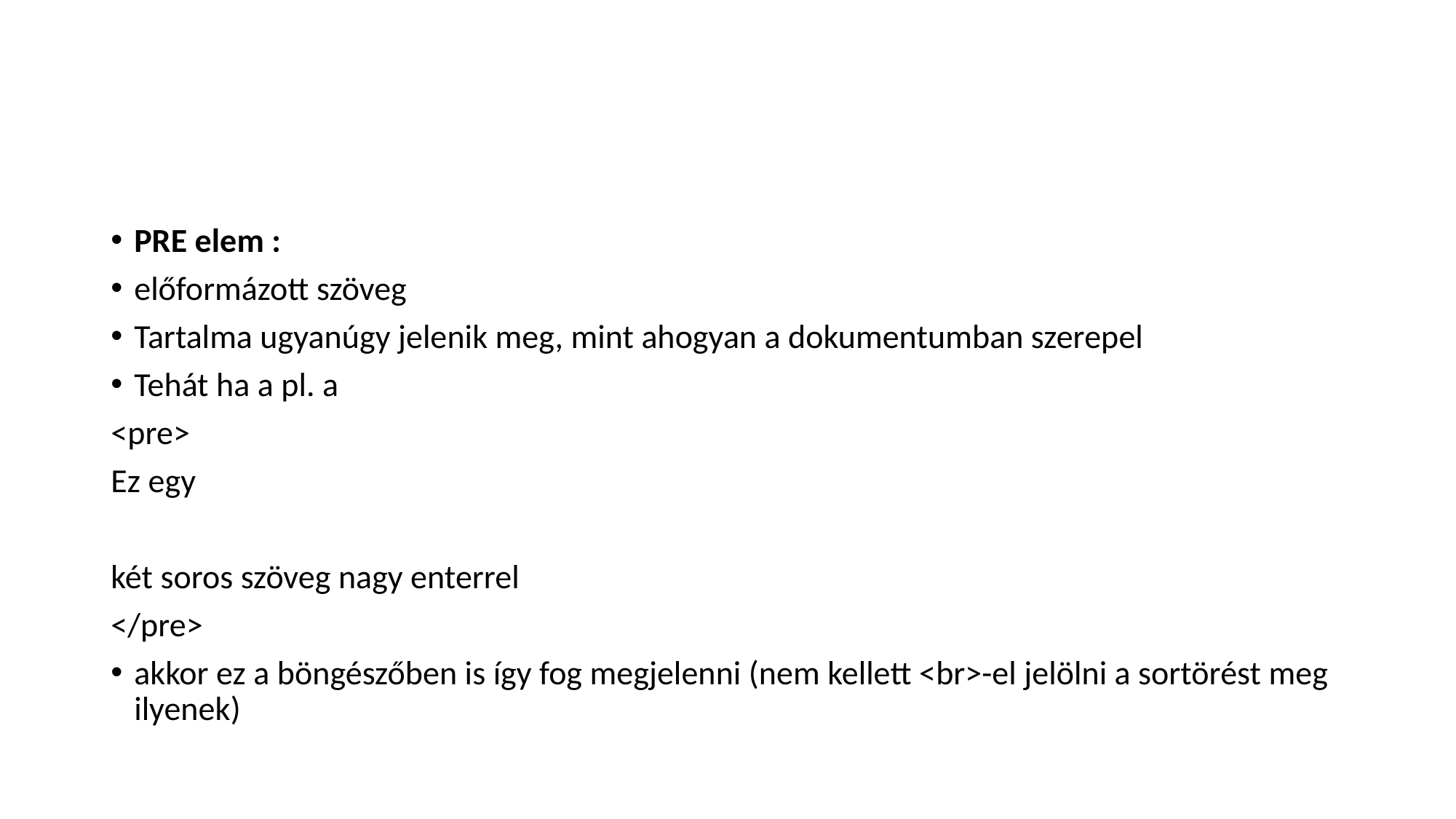

#
PRE elem :
előformázott szöveg
Tartalma ugyanúgy jelenik meg, mint ahogyan a dokumentumban szerepel
Tehát ha a pl. a
<pre>
Ez egy

két soros szöveg nagy enterrel
</pre>
akkor ez a böngészőben is így fog megjelenni (nem kellett <br>-el jelölni a sortörést meg ilyenek)